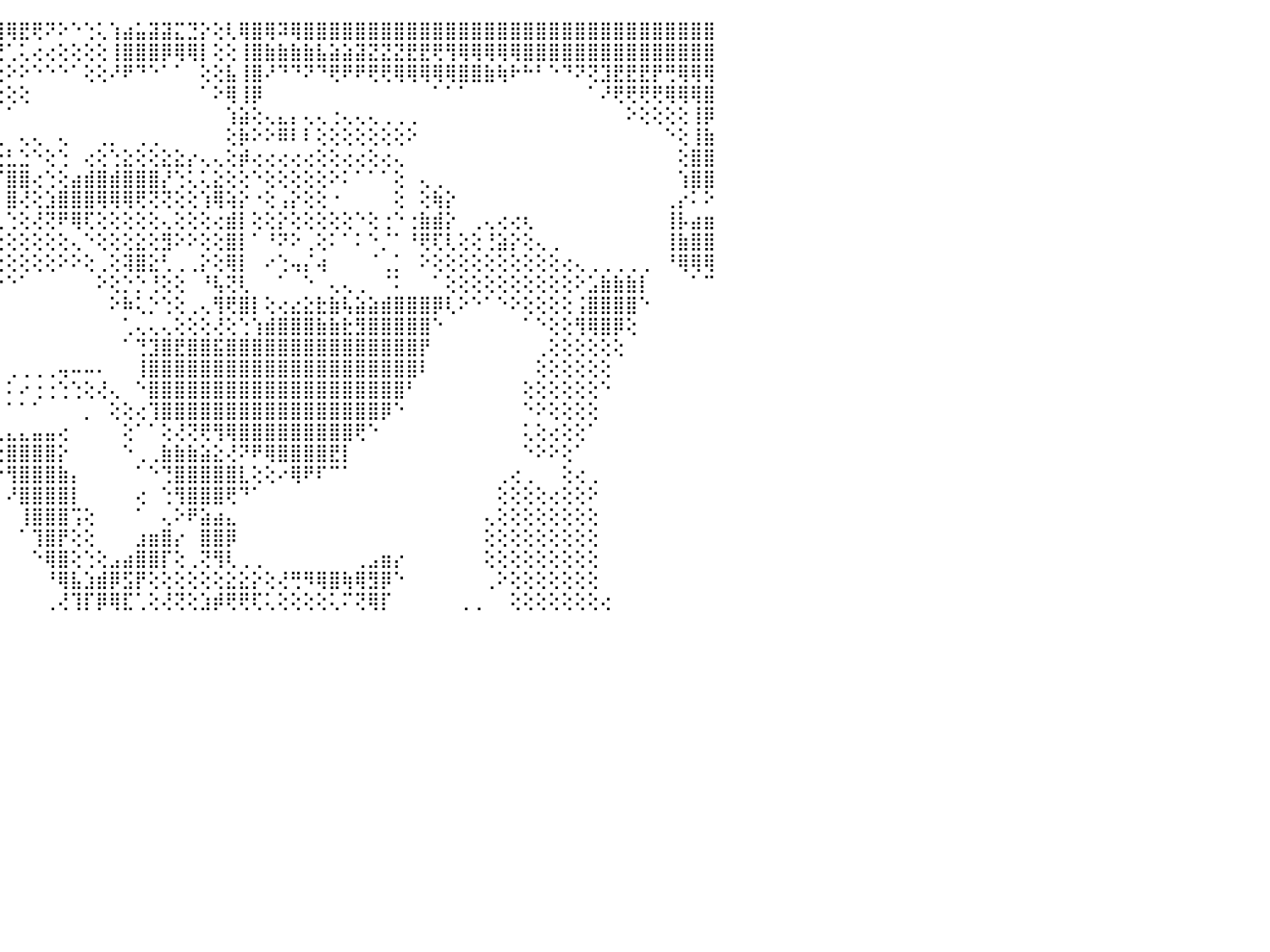

⣿⣿⣿⣿⣿⣿⣿⣿⣿⣿⣿⣿⣿⣿⣿⣿⣿⣷⣾⣿⣷⢕⢕⣜⠙⢃⡔⢸⢇⠇⢃⣹⣽⣾⣧⣿⣿⣇⢱⣿⣿⣿⣿⣿⣿⢿⣟⢟⠝⠕⠑⢑⢅⢱⣴⣥⣽⣽⣍⣙⡕⢕⢇⢿⣿⢿⠽⢿⣿⣿⣿⣿⣿⣿⣿⣿⣿⣿⣿⣿⣿⣿⣿⣿⣿⣿⣿⣿⣿⣿⣿⣿⣿⣿⣿⣿⣿⣿⣿⣿⠀
⣿⣿⣿⣿⣿⣿⣿⣿⣿⣿⣿⣿⣿⣿⣿⣿⣿⣿⣿⣿⣿⡇⢕⢸⢧⢕⢏⢕⢕⣨⢧⣿⣿⣿⣿⣿⣿⣿⡷⢾⢟⢏⠝⠝⢘⢁⢅⢔⢔⢕⢕⢕⢕⢸⣿⣿⣿⡿⢿⢿⡇⢕⢕⢸⣿⣷⣷⣷⣷⣧⣵⣵⣽⣝⣝⣝⣟⣟⢟⢻⢿⢿⢿⢿⢿⣿⣿⣿⣿⣿⣿⣿⣿⣿⣿⣿⣿⣿⣿⣿⠀
⣿⣿⣿⣿⣿⣿⣿⣿⣿⣿⣿⣿⣿⣿⣿⣿⣿⢟⢿⡿⢸⢟⢜⣵⡷⢕⢜⢕⢕⣼⣿⣿⣿⢿⢿⠟⠝⢑⢑⢅⢔⢔⢕⢕⢕⠕⠕⠑⠑⠑⠁⢕⢕⠜⠟⠙⠑⠁⠁⠀⢕⢕⣧⢸⣿⠜⠙⠙⠝⠙⢟⠟⠟⢟⢟⢿⢿⢿⢿⢿⣿⣿⣷⢷⠗⠓⠃⠑⠙⠝⢝⣹⣟⣟⣟⡟⢛⢿⢿⢿⠀
⣿⣿⣾⣿⣿⣿⣿⣿⣿⣿⣿⢿⢾⢏⢟⢟⢕⢕⢕⢎⣼⣿⣿⣯⡝⢕⢕⢕⢕⠕⢝⢑⢕⢅⢔⢕⢕⠕⠕⠕⢕⢅⢅⢕⢕⢕⢕⠀⠀⠀⠀⠀⠀⠀⠀⠀⠀⠀⠀⠀⠁⠕⢿⢸⡿⠀⠀⠀⠀⠀⠀⠀⠀⠀⠀⠀⠀⠀⠁⠁⠁⠀⠀⠀⠀⠀⠀⠀⠀⠀⠁⠜⢟⢟⢟⢟⢿⢿⢿⣿⠀
⢹⣿⢟⢿⣿⣿⣿⣿⣿⣿⣿⡇⢕⢕⢕⢕⢕⠕⢕⢕⢺⢿⠟⢏⢑⢕⢅⢔⢔⠕⢕⢕⢕⠅⠕⢕⢕⢕⢄⢄⠁⠁⠁⠁⠁⠁⠀⠀⠀⠀⠀⠀⠀⠀⠀⠀⠀⠀⠀⠀⠀⠀⢱⣵⢕⢄⣄⡄⢄⢄⢐⢄⢄⢄⢀⢀⢀⠀⠀⠀⠀⠀⠀⠀⠀⠀⠀⠀⠀⠀⠀⠀⠀⠕⢕⢕⢕⢕⢸⡿⠀
⢕⢕⢕⢕⢝⢝⢝⢿⢿⢿⣿⣏⢕⢑⠑⠑⠐⠔⠕⢅⢕⠔⢕⢕⢕⢕⢕⢄⠀⠀⠀⠀⠀⠀⠀⢕⢕⢕⢕⢔⠀⠀⠀⠀⢄⠀⢄⢄⠀⢄⠀⠀⢀⡀⠀⢀⢀⠀⠀⠀⠀⠀⢕⡷⠕⠕⠿⠇⠇⢕⢕⢕⢕⢕⢕⢕⠕⠀⠀⠀⠀⠀⠀⠀⠀⠀⠀⠀⠀⠀⠀⠀⠀⠀⠀⠀⠑⢕⢸⣷⠀
⢕⢕⢕⢕⢕⢱⢕⢕⢕⢕⢝⣟⣣⡅⢄⣄⡔⠀⢅⢕⢔⢀⢑⢕⢔⢕⢕⢕⢔⠀⠀⢀⢄⢰⣴⢕⢕⢑⢕⢕⠀⠀⠑⢀⣑⣃⣑⠑⢕⢑⠀⢔⢕⢑⣕⢕⢕⣕⣕⡔⢄⢄⢕⡾⢔⢔⢔⢔⢔⢕⢕⢔⢔⢕⢔⢄⠀⠀⠀⠀⠀⠀⠀⠀⠀⠀⠀⠀⠀⠀⠀⠀⠀⠀⠀⠀⠀⢕⣿⣿⠀
⡇⢕⢕⢕⣕⣝⣕⣕⣕⣕⣱⣼⣼⣧⣧⣕⣕⡔⢕⢕⢕⢕⢱⣵⡕⢕⢕⢕⢕⢘⢀⢑⢕⢕⠁⢕⢕⢕⢕⢕⠀⠀⢀⢜⡏⣿⣿⢔⢑⢕⣴⣾⣿⣾⣿⣿⣿⡜⢑⢅⢅⣕⢕⢕⠑⢕⢕⢕⢕⢕⠕⠅⠁⠁⠁⢕⠀⢄⢀⠀⠀⠀⠀⠀⠀⠀⠀⠀⠀⠀⠀⠀⠀⠀⠀⠀⠀⢱⣿⣿⠀
⢇⢕⢑⢝⢝⢽⢽⢝⢝⢝⢝⡟⣟⢏⢝⡝⢝⢕⢕⢕⢕⣕⣸⣟⣇⡕⢕⢕⢕⢕⢕⢕⠑⠕⠀⢕⢕⢱⣷⡇⠀⠀⠀⢕⡇⣿⢜⢕⣱⣿⣿⣿⢿⢿⢿⢟⢝⢝⢕⢕⢱⢿⢵⡕⠐⢕⢠⡕⢕⢕⠐⠀⠀⠀⠀⢕⠀⢕⢷⡕⠀⠀⠀⠀⠀⠀⠀⠀⠀⠀⠀⠀⠀⠀⠀⠀⢀⡔⠅⠕⠀
⢕⡕⢕⢷⢧⣵⣷⣕⣕⣗⣗⢟⢻⢟⠙⠙⠎⢕⢕⢟⢕⢅⢁⠈⢉⢝⢗⢏⢟⢻⣟⢛⠚⠓⠒⠓⠃⢜⢝⢕⢀⢄⢕⢕⢁⢑⢕⢜⢝⠟⢿⢏⢕⢕⢕⢕⢕⢄⢕⢕⢕⢔⣾⡇⢕⢕⡕⢕⢕⢕⢕⢕⠑⢕⢐⠑⢐⣷⣾⡕⠀⢀⢄⢔⢔⢆⠀⠀⠀⠀⠀⠀⠀⠀⠀⠀⢸⡧⣴⣶⠀
⢜⠜⠜⠑⠱⢷⣿⢏⢞⠗⢜⠙⠈⠁⠄⠰⢾⠇⠕⢃⢜⠁⢠⣷⣵⣵⣵⣵⣷⣏⣹⡗⢱⣤⣄⣠⣄⢌⢕⢕⢁⠑⣥⣔⢕⢕⢕⢕⢕⢕⢄⠑⢕⢕⢕⣕⢕⣻⠕⠕⢕⢕⣿⡇⠁⠘⠝⠕⢀⢕⠅⠁⠅⠑⡈⠁⠘⢟⢏⢇⢕⢕⢘⣵⡕⢕⢄⢀⠀⠀⠀⠀⠀⠀⠀⠀⢸⣷⣿⣿⠀
⣿⣿⣶⣶⣧⣥⣥⣕⡑⠀⠁⠀⠀⠁⠀⠈⢉⢔⢔⢁⢲⢄⠙⢿⣿⣿⡿⠛⣿⣿⣿⣿⣿⣿⣿⣿⣿⣿⣿⢕⠜⢔⡻⢏⢕⢕⢕⢕⢕⠕⠕⢕⢀⢕⢽⣿⣕⢃⢀⢀⡕⢕⢿⡇⠀⠔⢑⢤⡌⢴⠀⠀⠀⠈⢀⡁⠀⠕⢕⢕⢕⢕⢕⢕⢕⢕⢕⢕⢔⢄⢀⢀⢀⢀⢀⠀⠘⢿⢿⢿⠀
⢿⣿⣏⢕⢜⢝⢍⢜⢕⢝⢕⢔⢔⢔⢴⣔⣕⢀⢔⠕⠀⠀⠀⠁⠙⠙⠑⠀⠘⠙⢙⢙⠙⢙⢙⣙⢉⠉⠁⢕⢀⢁⢀⢕⠕⠑⠁⠀⠀⠀⠀⠀⠕⢕⡑⡑⢘⢕⢕⠀⠘⢧⢝⢇⠀⠀⠁⠀⠑⠀⢄⢄⢀⠀⠈⠅⠀⠀⠁⢕⢕⢕⢕⢕⢕⢕⢕⢕⢕⠕⣡⣷⣷⣷⡇⠀⠀⠀⠁⠉⠀
⢕⢜⢝⢾⣵⣧⣕⡕⢕⢕⢕⢕⢕⢕⢕⢕⢕⢕⢝⢕⢕⢕⢕⢄⢄⢁⢁⠀⠀⠀⠀⠀⠀⠀⠀⠐⠀⠀⢔⢱⢵⣵⢕⠑⠀⠀⠀⠀⠀⠀⠀⠀⠀⠕⠷⢅⡑⢑⢕⢀⢄⢻⢟⣿⡇⢕⢔⣔⣕⣗⣷⢧⣵⣵⣾⣿⣿⣿⡿⢇⠕⠑⠁⠑⠕⢕⢕⢕⢕⢨⣿⣿⣿⣿⠑⠀⠀⠀⠀⠀⠀
⢕⢕⢕⢕⢕⢋⢓⢯⣗⡧⣕⣕⡕⠕⣕⣕⣕⠕⠕⢕⢕⢕⢕⢕⢕⢕⢕⢕⢕⢕⢕⡕⡕⢕⣕⣕⢕⣕⢕⠕⢜⢕⢕⠀⠀⠀⠀⠀⠀⠀⠀⠀⠀⠀⢁⢄⢄⢄⢕⢕⢕⢜⢕⢑⢱⣾⣿⣿⣿⣷⣷⣗⣻⣿⣿⣿⣿⣿⠑⠀⠀⠀⠀⠀⠀⠁⠑⢕⢕⢻⢿⣿⡿⢕⠀⠀⠀⠀⠀⠀⠀
⢕⢕⢕⢕⢕⢕⢕⢕⣸⣝⣭⣯⣿⣿⣿⣿⣿⣷⣿⣿⣿⣿⣷⣶⣷⣷⣶⣿⣶⣷⡾⢿⣿⣾⣿⣶⣿⣷⣶⣶⣿⣧⢕⠀⠀⠀⠀⠀⠀⠀⠀⠀⠀⠀⠁⢙⣹⣿⣟⣿⣿⣯⣿⣿⣿⣿⣿⣿⣿⣿⣿⣿⣿⣿⣿⣿⣿⡟⠀⠀⠀⠀⠀⠀⠀⠀⢀⢕⢕⢕⢕⢕⢕⠀⠀⠀⠀⠀⠀⠀⠀
⢕⣥⣥⣵⣷⣶⣿⣿⣿⣿⣿⣿⣿⣿⣿⣿⣿⣿⣿⣿⣿⣿⣿⣿⣕⣕⣕⣕⣕⣕⣱⣵⣵⣼⣿⣿⣿⣿⣿⣿⣿⣿⠀⠀⠀⢀⢀⢀⢀⢤⠤⠤⠄⠀⠀⢸⣿⣿⣿⣿⣿⣿⣿⣿⣿⣿⣿⣿⣿⣿⣿⣿⣿⣿⣿⣿⣿⠇⠀⠀⠀⠀⠀⠀⠀⠀⢕⢕⢕⢕⢕⢕⠀⠀⠀⠀⠀⠀⠀⠀⠀
⢰⣿⣿⣿⣿⣿⣿⣿⣿⣿⣿⣿⣿⣿⣿⣿⣿⣿⣿⣿⣿⣿⣿⣿⣿⣿⣿⣿⣿⣿⣿⣿⣿⣿⣿⣿⣿⣿⣿⣿⣿⣧⠀⠀⠅⠅⠔⢐⢐⢑⢑⢕⢜⢄⠀⠑⣿⣿⣿⣿⣿⣿⣿⣿⣿⣿⣿⣿⣿⣿⣿⣿⣿⣿⣿⣿⠃⠀⠀⠀⠀⠀⠀⠀⠀⢕⢕⢕⢕⢕⢕⠑⠀⠀⠀⠀⠀⠀⠀⠀⠀
⢼⣹⣿⣿⣿⣿⣿⣿⣿⣿⣿⣿⣿⣿⣿⣿⣿⣿⣿⣿⣿⣿⣿⣿⣿⣿⣿⣿⣿⣿⣿⣿⣿⣿⣿⣿⣿⣿⣿⣿⣿⣿⠀⠀⠁⠁⠁⠁⠀⠀⠀⡀⠀⢕⢕⢔⢹⣿⣿⣿⣿⣿⣿⣿⣿⣿⣿⣿⣿⣿⣿⣿⣿⣿⡿⠑⠀⠀⠀⠀⠀⠀⠀⠀⠀⠑⠕⢕⢕⢕⢕⠀⠀⠀⠀⠀⠀⠀⠀⠀⠀
⣩⣷⣿⣿⣿⣿⣿⣿⣿⣿⣿⣿⣿⣿⣿⣿⣿⣿⣿⣿⣿⣿⣿⣿⣿⣿⣿⣿⣿⣿⣿⣿⣿⣿⣿⣿⣿⣿⣿⣿⣿⣿⠀⠀⢀⣄⣄⣤⣤⢔⠀⠀⠀⠀⢕⠁⠁⢕⢜⢝⢟⢻⢿⣿⣿⣿⣿⣿⣿⣿⣿⣿⢟⠑⠀⠀⠀⠀⠀⠀⠀⠀⠀⠀⠀⢅⢕⢔⢕⢕⠁⠀⠀⠀⠀⠀⠀⠀⠀⠀⠀
⣽⣿⣿⣿⣿⣿⣿⣿⣿⣿⣿⣿⣿⣿⣿⣿⣿⣿⣿⣿⣿⣿⣿⣿⣿⣿⣿⣿⣿⣿⣿⣿⣿⣿⣿⣿⣿⣿⣿⣿⣿⣿⠀⠀⢕⣿⣿⣿⣿⡕⠀⠀⠀⠀⠑⢀⢀⣷⣷⣷⣵⣕⢜⠝⠟⢿⣿⣿⣿⣿⣟⡇⠀⠀⠀⠀⠀⠀⠀⠀⠀⠀⠀⠀⠀⠑⠕⠕⢕⠁⠀⠀⠀⠀⠀⠀⠀⠀⠀⠀⠀
⣿⣿⣿⣾⣿⣿⣿⣿⣿⣿⣿⣿⣿⣿⣿⣿⣿⣿⣿⣿⣿⣿⣿⣿⣿⣿⣿⣿⣿⣿⣿⣿⣻⣿⣿⣿⣿⣿⣿⣿⣿⡿⠀⠀⠑⢻⣿⣿⣿⣷⡄⠀⠀⠀⠀⠁⠑⢙⣿⣿⣿⣿⣿⣇⢕⢕⠔⢿⠟⠏⠉⠁⠀⠀⠀⠀⠀⠀⠀⠀⠀⠀⠀⢀⢔⢀⠀⠀⢕⢔⢀⠀⠀⠀⠀⠀⠀⠀⠀⠀⠀
⣿⣿⣿⣿⣿⣿⣿⣿⣿⣿⣿⣿⣿⣿⣿⣿⣿⣿⣿⣿⣿⣿⣿⣿⣿⣿⣿⣿⣿⣿⣿⣿⣿⣿⣿⣿⣿⣿⣿⣿⣿⡇⠀⠀⠀⠜⣿⣿⣿⣿⡇⠀⠀⠀⠀⢔⠀⢑⢻⣿⣿⣿⢟⠙⠁⠀⠀⠀⠀⠀⠀⠀⠀⠀⠀⠀⠀⠀⠀⠀⠀⠀⠀⢕⢕⢕⢕⢔⢕⢕⠕⠀⠀⠀⠀⠀⠀⠀⠀⠀⠀
⣿⣿⣿⣿⣿⣿⣿⣿⣿⣿⣿⣿⣿⣿⣿⣿⣿⣿⣿⣿⣿⣿⣿⣿⣿⣿⣿⣿⣿⣿⣿⣿⣿⣿⣿⣿⣿⣿⣿⣿⣿⡇⠀⠀⠀⠀⢸⣿⣿⣿⢩⢕⠀⠀⠀⠁⠀⢄⠕⠟⣵⣴⣄⠀⠀⠀⠀⠀⠀⠀⠀⠀⠀⠀⠀⠀⠀⠀⠀⠀⠀⠀⢄⢕⢕⢕⢕⢕⢕⢕⢕⠀⠀⠀⠀⠀⠀⠀⠀⠀⠀
⣿⣿⣿⣿⣿⣿⣿⣿⣿⣿⣿⣿⣿⣿⣿⣿⣿⣿⣿⣿⣿⣿⣿⣿⣿⣿⣿⣿⣿⣿⣿⣿⣿⣿⣿⣿⣿⣿⣿⣿⣿⡇⠀⠀⠀⠀⠁⢹⣿⡟⢕⢕⠀⠀⠀⣰⣶⣿⡔⠀⣿⣿⡿⠀⠀⠀⠀⠀⠀⠀⠀⠀⠀⠀⠀⠀⠀⠀⠀⠀⠀⠀⢕⢕⢕⢕⢕⢕⢕⢕⢕⠀⠀⠀⠀⠀⠀⠀⠀⠀⠀
⣿⣿⣿⣿⣿⣿⣿⣿⣿⣿⣿⣿⣿⣿⣿⣿⣿⣿⣿⣿⣿⣿⣿⣿⣿⣿⣿⣿⣿⣿⣿⣿⣿⣿⣿⣿⣿⣿⣿⣿⣿⡇⠀⠀⠀⠀⠀⠑⢿⣿⢕⢑⢕⣠⣴⣿⣿⡏⢕⢀⢝⢻⢇⢀⢀⠀⠀⠀⠀⠀⠀⠀⢀⣠⣶⡔⠀⠀⠀⠀⠀⠀⢕⢕⢕⢕⢕⢕⢕⢕⢕⠀⠀⠀⠀⠀⠀⠀⠀⠀⠀
⣿⣿⣿⣿⣿⣿⣿⣿⣿⣿⣿⣿⣿⣿⣿⣿⣿⣿⣿⣿⣿⣿⣿⣿⣿⣿⣿⣿⣿⣿⣿⣿⣿⣿⣟⣿⣿⣿⣿⣿⡿⡕⢄⠀⠀⠀⠀⠀⠘⢿⣧⣱⣾⡿⣫⡟⢕⢕⢕⢕⢕⢕⣕⣕⡕⢕⢜⢛⠻⢿⣿⢷⢿⣻⡿⠑⠀⠀⠀⠀⠀⠀⢀⠕⢕⢕⢕⢕⢕⢕⢕⠀⠀⠀⠀⠀⠀⠀⠀⠀⠀
⣿⣿⣿⣿⣿⣿⣿⣿⣿⣿⣿⣿⣿⣿⣿⣿⣿⣿⣿⣿⣿⣿⣿⣿⣿⠛⠟⢏⢟⢟⠿⢋⢛⠏⣿⡿⣯⡻⠿⣻⣱⡱⡕⠀⠀⠀⠀⠀⢀⢜⢹⡏⡿⢿⣏⢁⢕⢜⢝⢕⣱⡾⢟⢟⢏⢅⢕⢕⢕⢕⢅⠍⢝⢿⡏⠀⠀⠀⠀⠀⢀⢀⠀⠀⢕⢕⢕⢕⢕⢕⢕⢔⠀⠀⠀⠀⠀⠀⠀⠀⠀
⠀⠀⠀⠀⠀⠀⠀⠀⠀⠀⠀⠀⠀⠀⠀⠀⠀⠀⠀⠀⠀⠀⠀⠀⠀⠀⠀⠀⠀⠀⠀⠀⠀⠀⠀⠀⠀⠀⠀⠀⠀⠀⠀⠀⠀⠀⠀⠀⠀⠀⠀⠀⠀⠀⠀⠀⠀⠀⠀⠀⠀⠀⠀⠀⠀⠀⠀⠀⠀⠀⠀⠀⠀⠀⠀⠀⠀⠀⠀⠀⠀⠀⠀⠀⠀⠀⠀⠀⠀⠀⠀⠀⠀⠀⠀⠀⠀⠀⠀⠀⠀